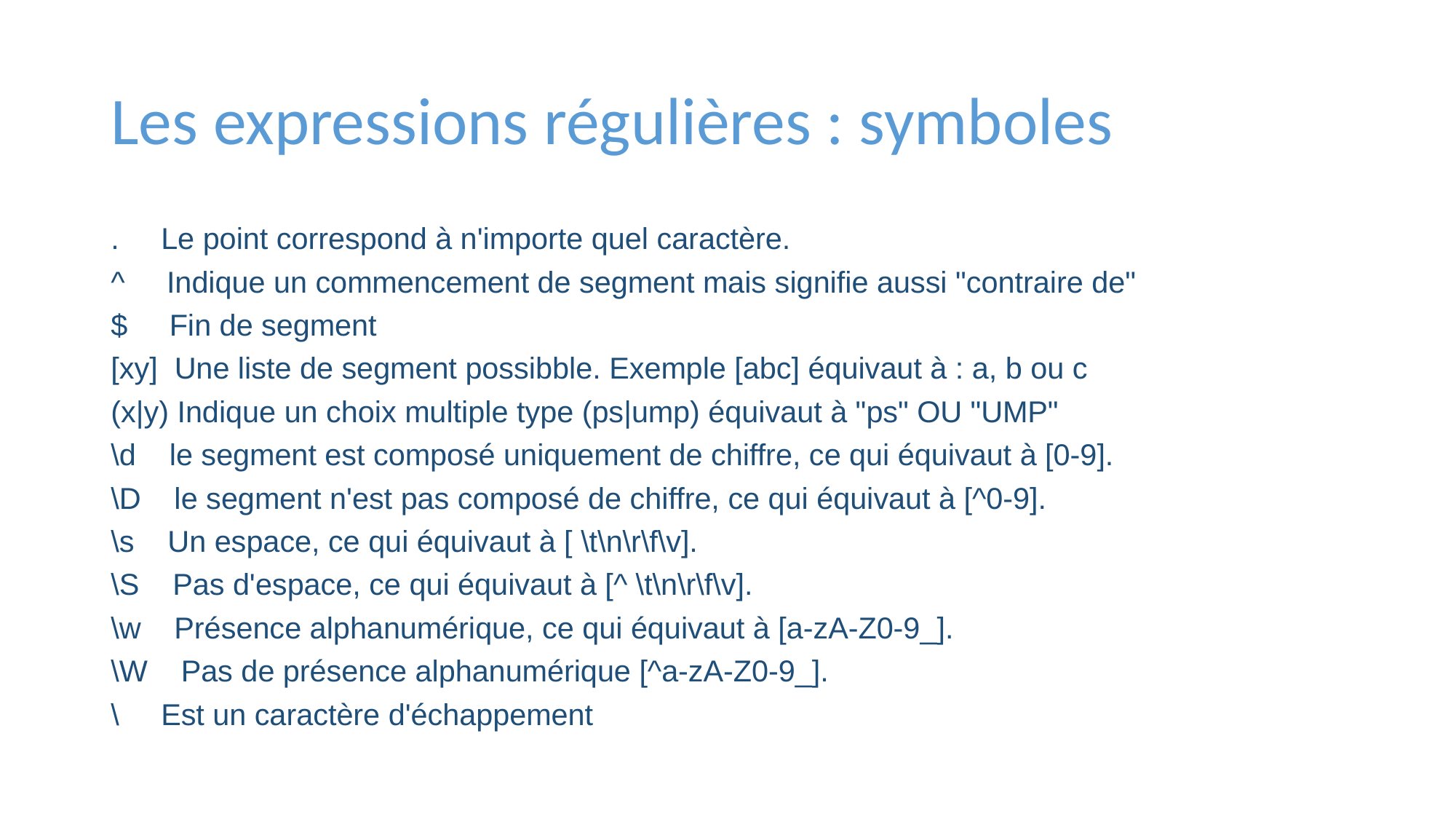

# Les expressions régulières : symboles
.     Le point correspond à n'importe quel caractère.
^     Indique un commencement de segment mais signifie aussi "contraire de"
$     Fin de segment
[xy]  Une liste de segment possibble. Exemple [abc] équivaut à : a, b ou c
(x|y) Indique un choix multiple type (ps|ump) équivaut à "ps" OU "UMP"
\d    le segment est composé uniquement de chiffre, ce qui équivaut à [0-9].
\D    le segment n'est pas composé de chiffre, ce qui équivaut à [^0-9].
\s    Un espace, ce qui équivaut à [ \t\n\r\f\v].
\S    Pas d'espace, ce qui équivaut à [^ \t\n\r\f\v].
\w    Présence alphanumérique, ce qui équivaut à [a-zA-Z0-9_].
\W    Pas de présence alphanumérique [^a-zA-Z0-9_].
\     Est un caractère d'échappement